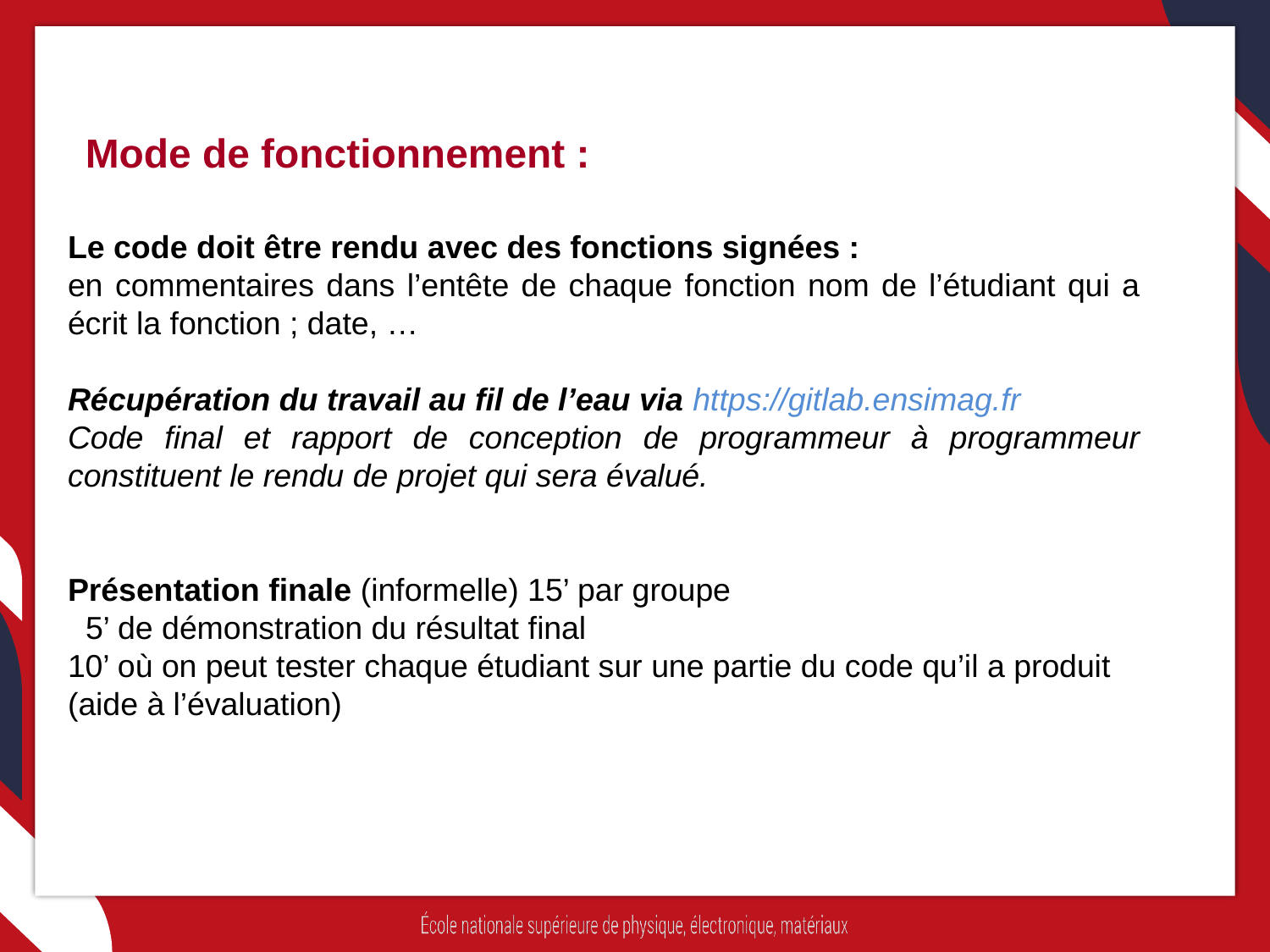

Mode de fonctionnement :
Le code doit être rendu avec des fonctions signées :
en commentaires dans l’entête de chaque fonction nom de l’étudiant qui a écrit la fonction ; date, …

Récupération du travail au fil de l’eau via https://gitlab.ensimag.fr
Code final et rapport de conception de programmeur à programmeur constituent le rendu de projet qui sera évalué.

Présentation finale (informelle) 15’ par groupe
  5’ de démonstration du résultat final
10’ où on peut tester chaque étudiant sur une partie du code qu’il a produit
(aide à l’évaluation)